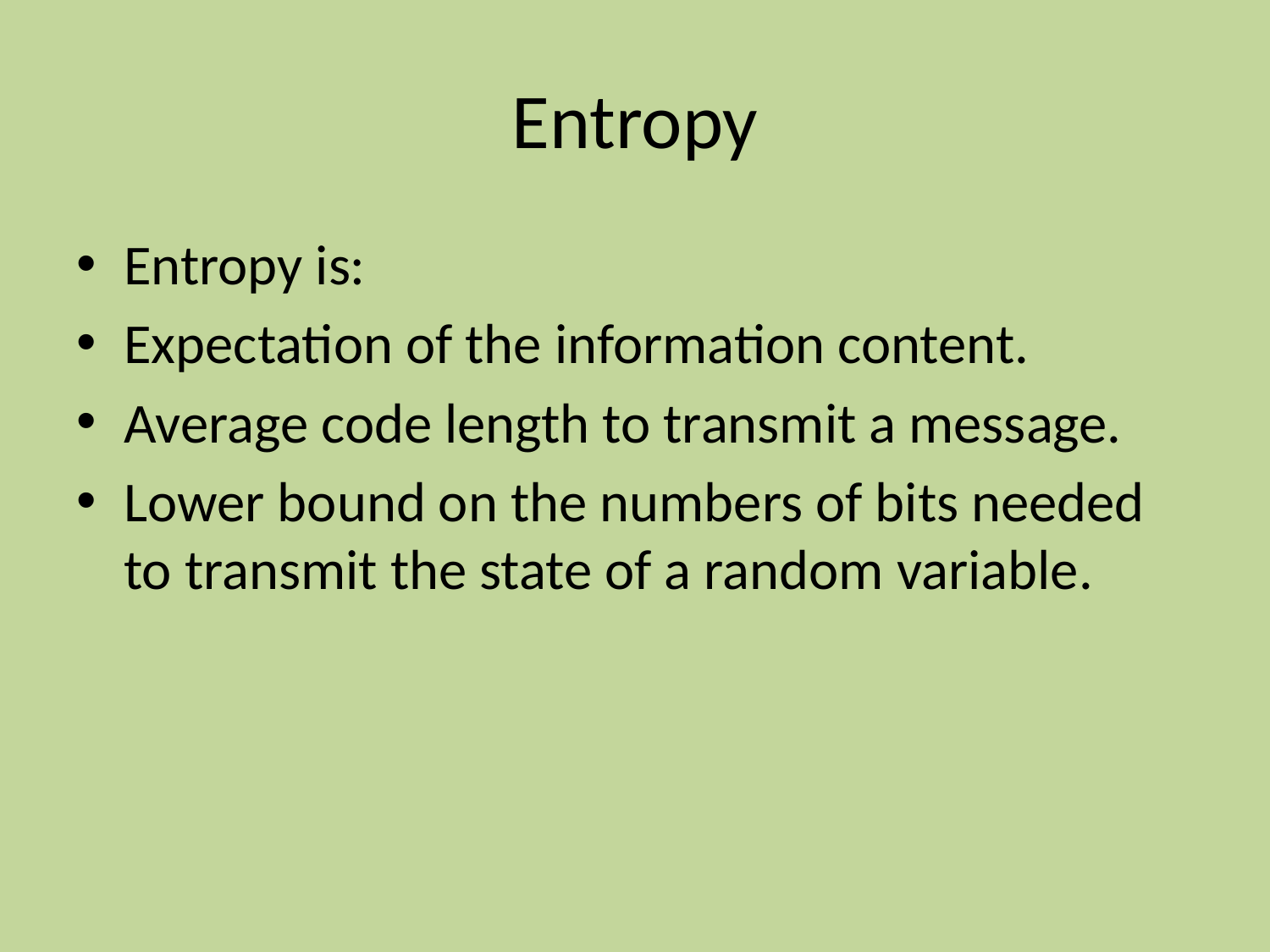

# Entropy
Entropy is:
Expectation of the information content.
Average code length to transmit a message.
Lower bound on the numbers of bits needed to transmit the state of a random variable.